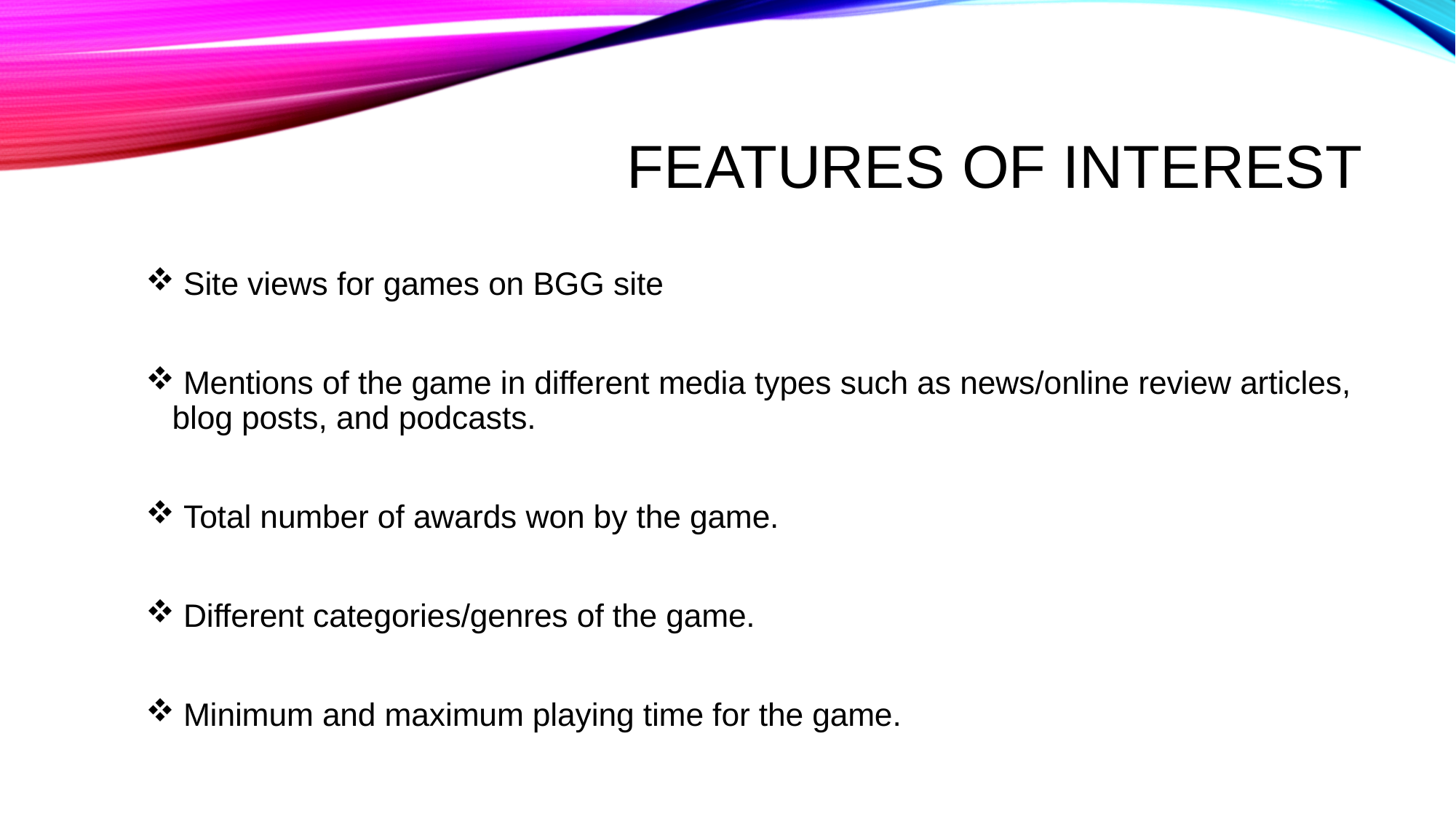

# Features of interest
 Site views for games on BGG site

 Mentions of the game in different media types such as news/online review articles, blog posts, and podcasts.

 Total number of awards won by the game.

 Different categories/genres of the game.

 Minimum and maximum playing time for the game.